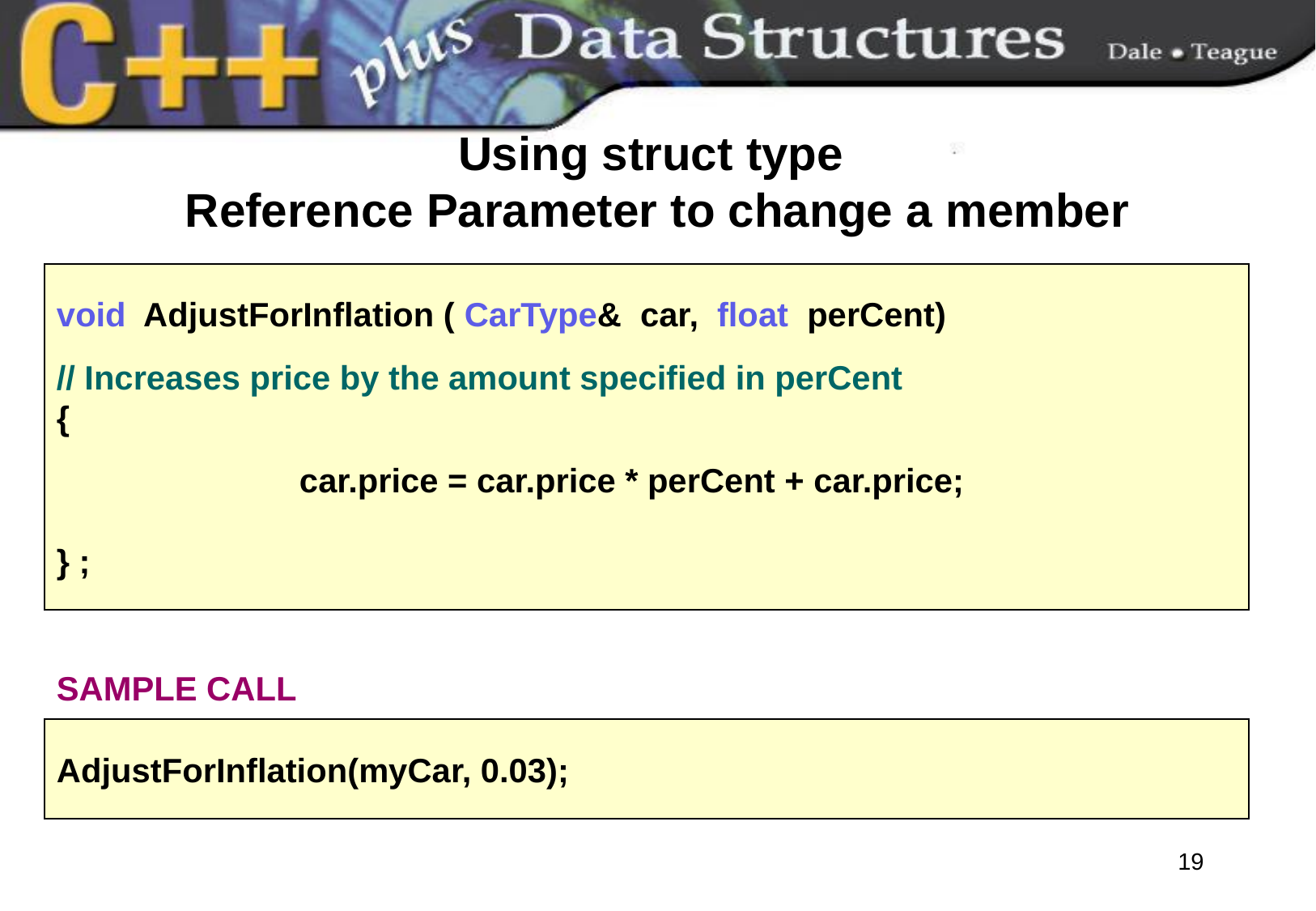

# Using struct type Reference Parameter to change a member
void  AdjustForInflation ( CarType&  car,  float  perCent)

// Increases price by the amount specified in perCent
{

		car.price = car.price * perCent + car.price;

} ;
SAMPLE CALL
AdjustForInflation(myCar, 0.03);
19